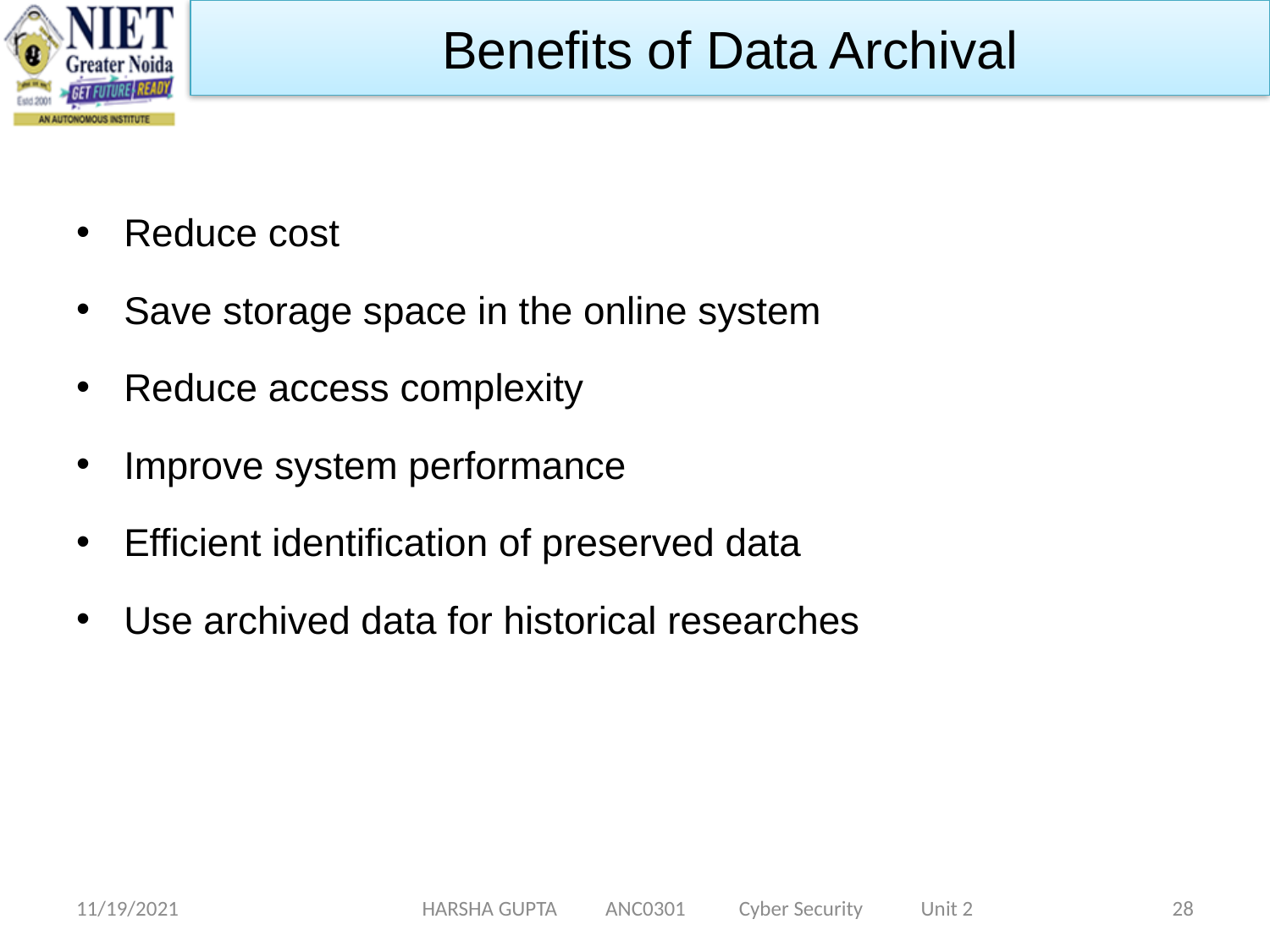

Benefits of Data Archival
Reduce cost
Save storage space in the online system
Reduce access complexity
Improve system performance
Efficient identification of preserved data
Use archived data for historical researches
11/19/2021
HARSHA GUPTA          ANC0301           Cyber Security            Unit 2
28